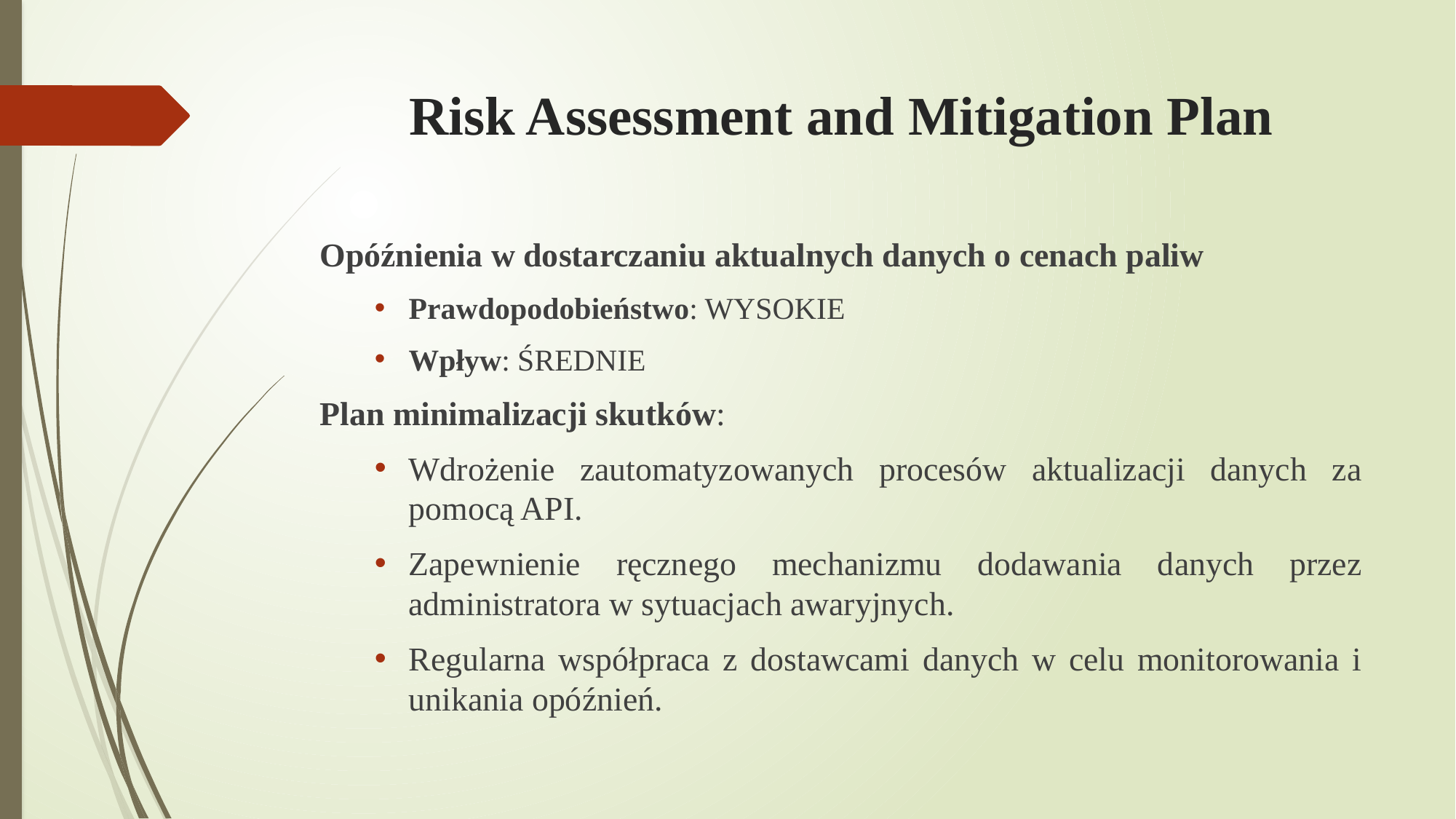

# Risk Assessment and Mitigation Plan

Opóźnienia w dostarczaniu aktualnych danych o cenach paliw
Prawdopodobieństwo: WYSOKIE
Wpływ: ŚREDNIE
Plan minimalizacji skutków:
Wdrożenie zautomatyzowanych procesów aktualizacji danych za pomocą API.
Zapewnienie ręcznego mechanizmu dodawania danych przez administratora w sytuacjach awaryjnych.
Regularna współpraca z dostawcami danych w celu monitorowania i unikania opóźnień.